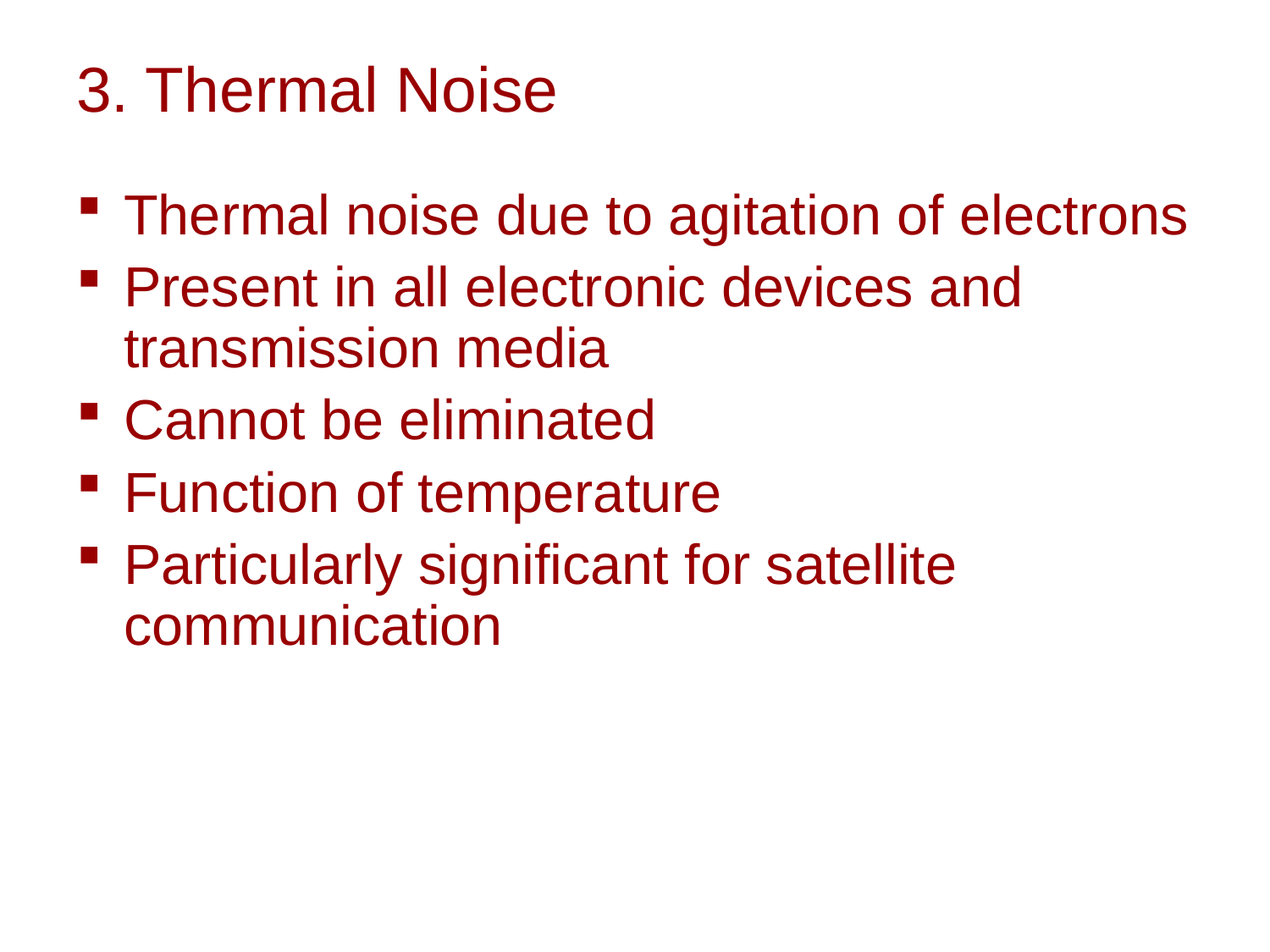

# 3. Thermal Noise
Thermal noise due to agitation of electrons
Present in all electronic devices and transmission media
Cannot be eliminated
Function of temperature
Particularly significant for satellite communication